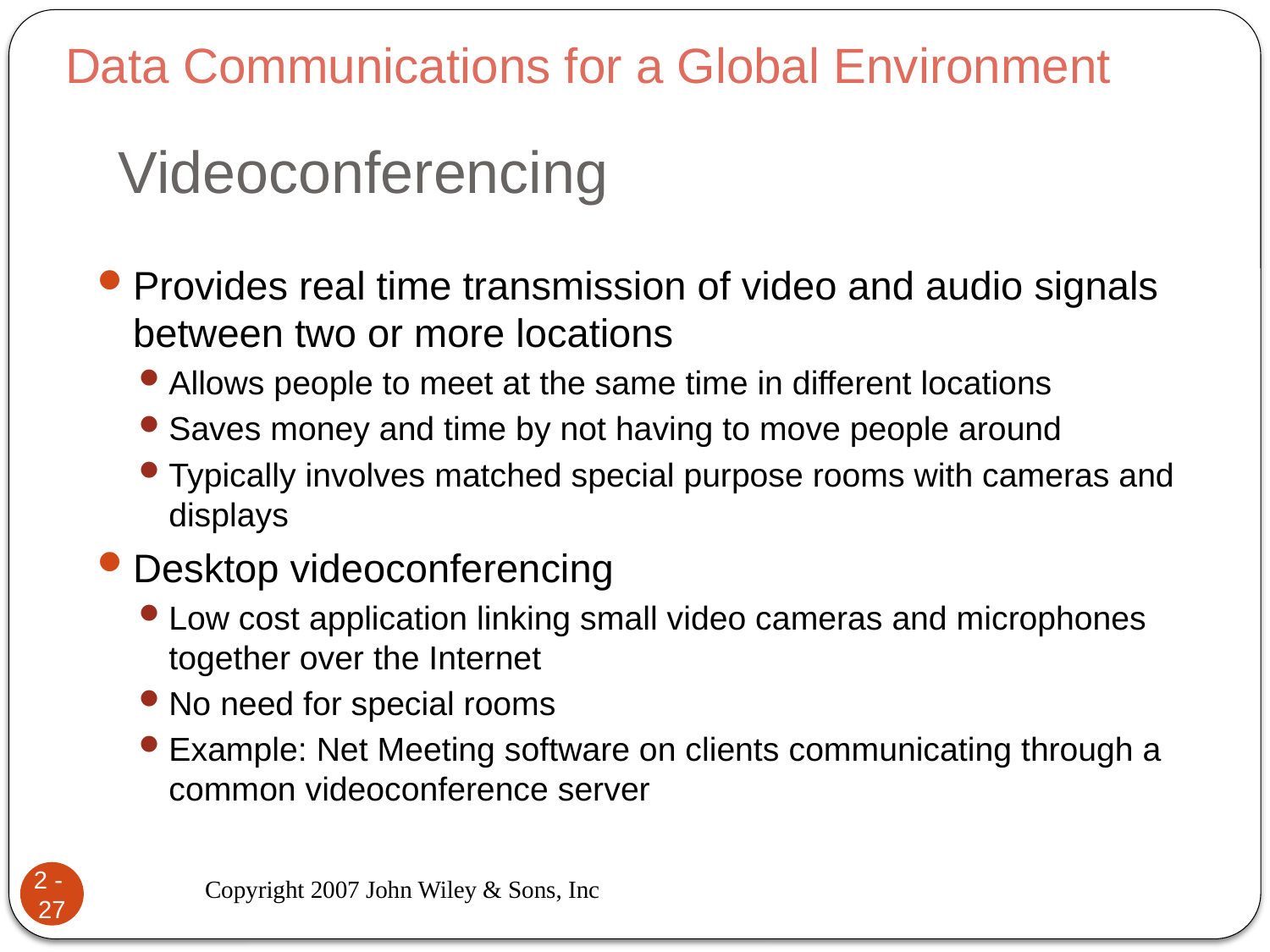

Data Communications for a Global Environment
# Videoconferencing
Provides real time transmission of video and audio signals between two or more locations
Allows people to meet at the same time in different locations
Saves money and time by not having to move people around
Typically involves matched special purpose rooms with cameras and displays
Desktop videoconferencing
Low cost application linking small video cameras and microphones together over the Internet
No need for special rooms
Example: Net Meeting software on clients communicating through a common videoconference server
Copyright 2007 John Wiley & Sons, Inc
2 - 27